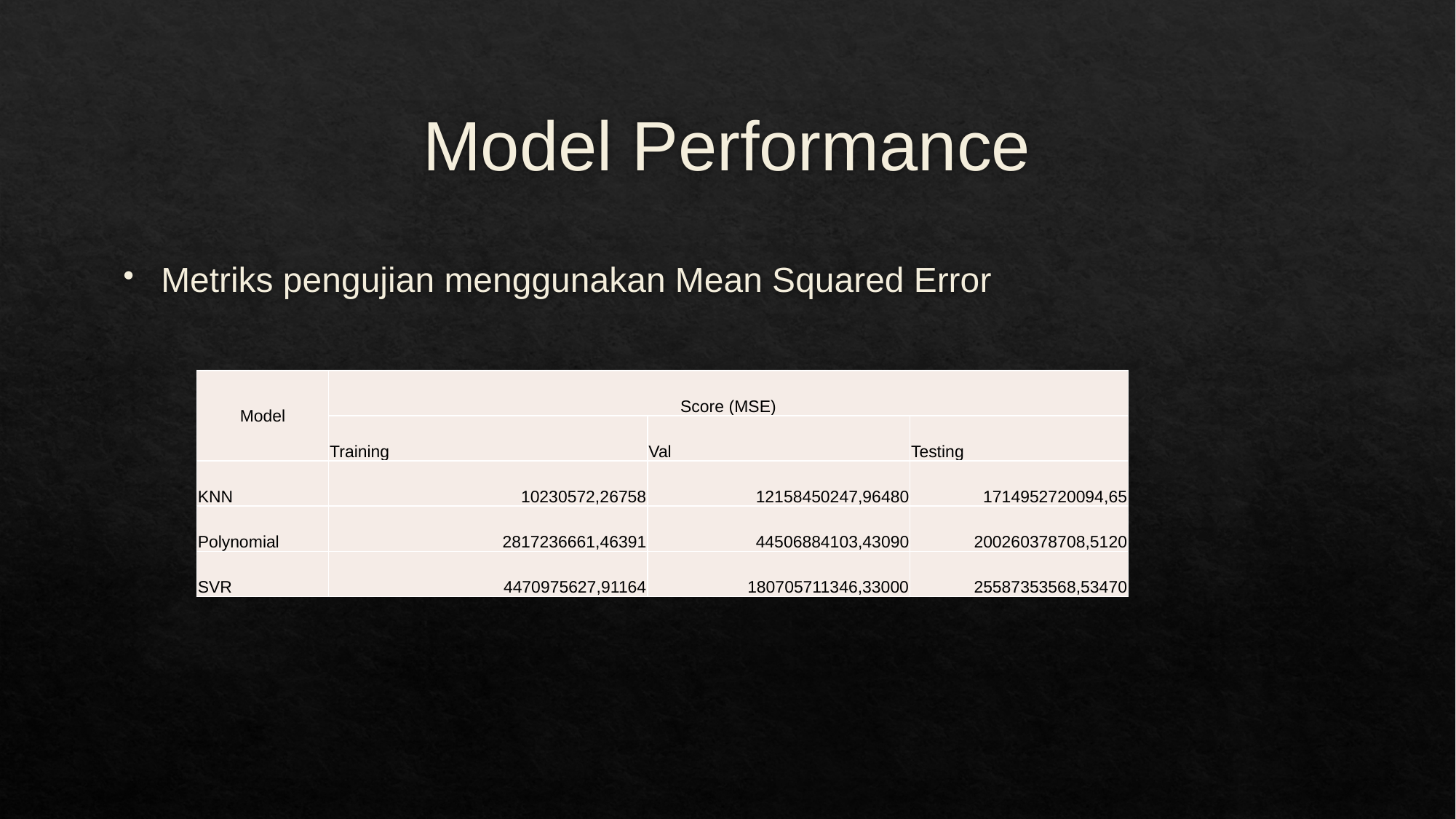

# Model Performance
Metriks pengujian menggunakan Mean Squared Error

| Model | Score (MSE) |  |  |
| --- | --- | --- | --- |
|  | Training | Val | Testing |
| KNN | 10230572,26758 | 12158450247,96480 | 1714952720094,65 |
| Polynomial | 2817236661,46391 | 44506884103,43090 | 200260378708,5120 |
| SVR | 4470975627,91164 | 180705711346,33000 | 25587353568,53470 |